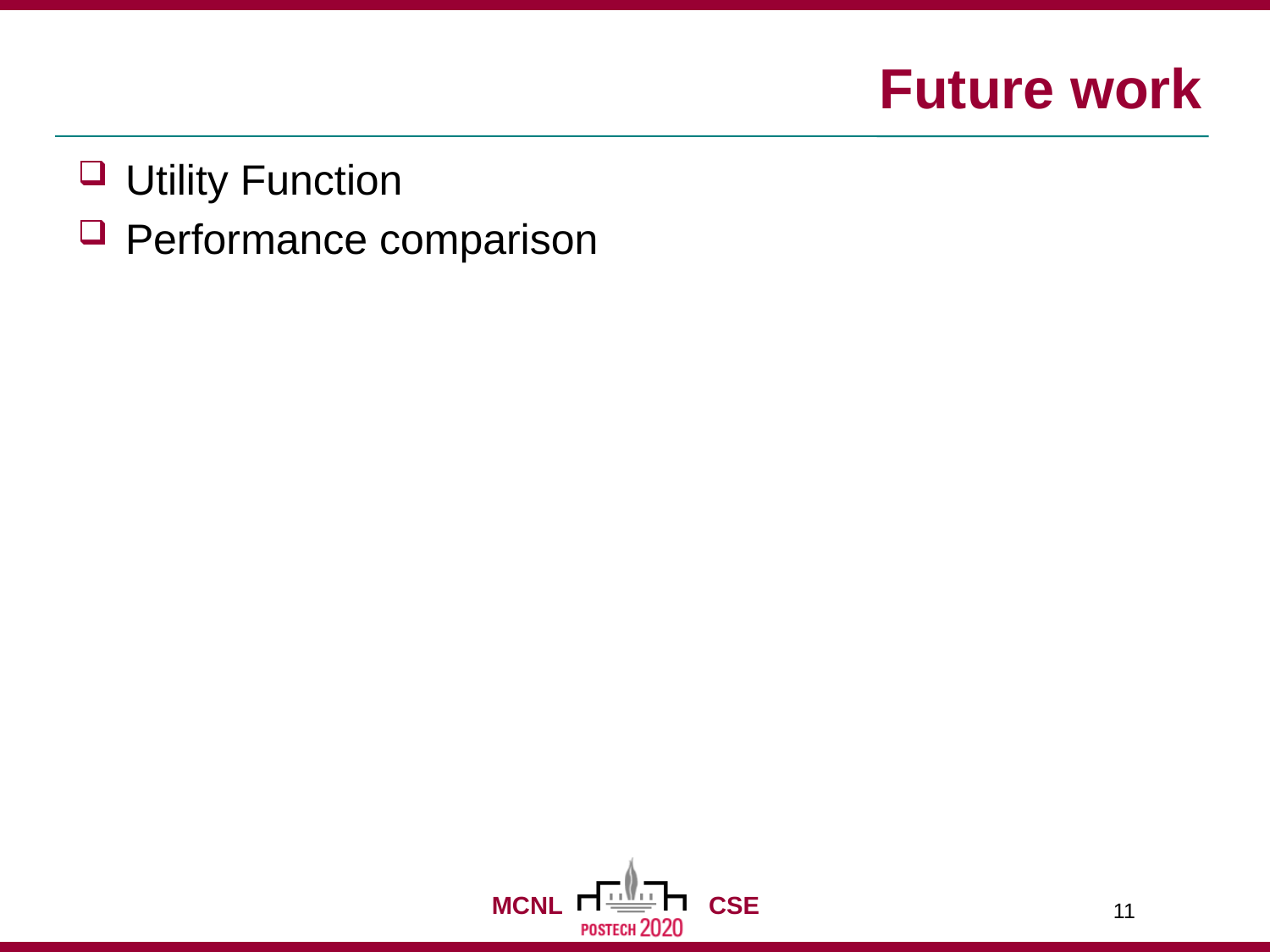

# Future work
Utility Function
Performance comparison
11